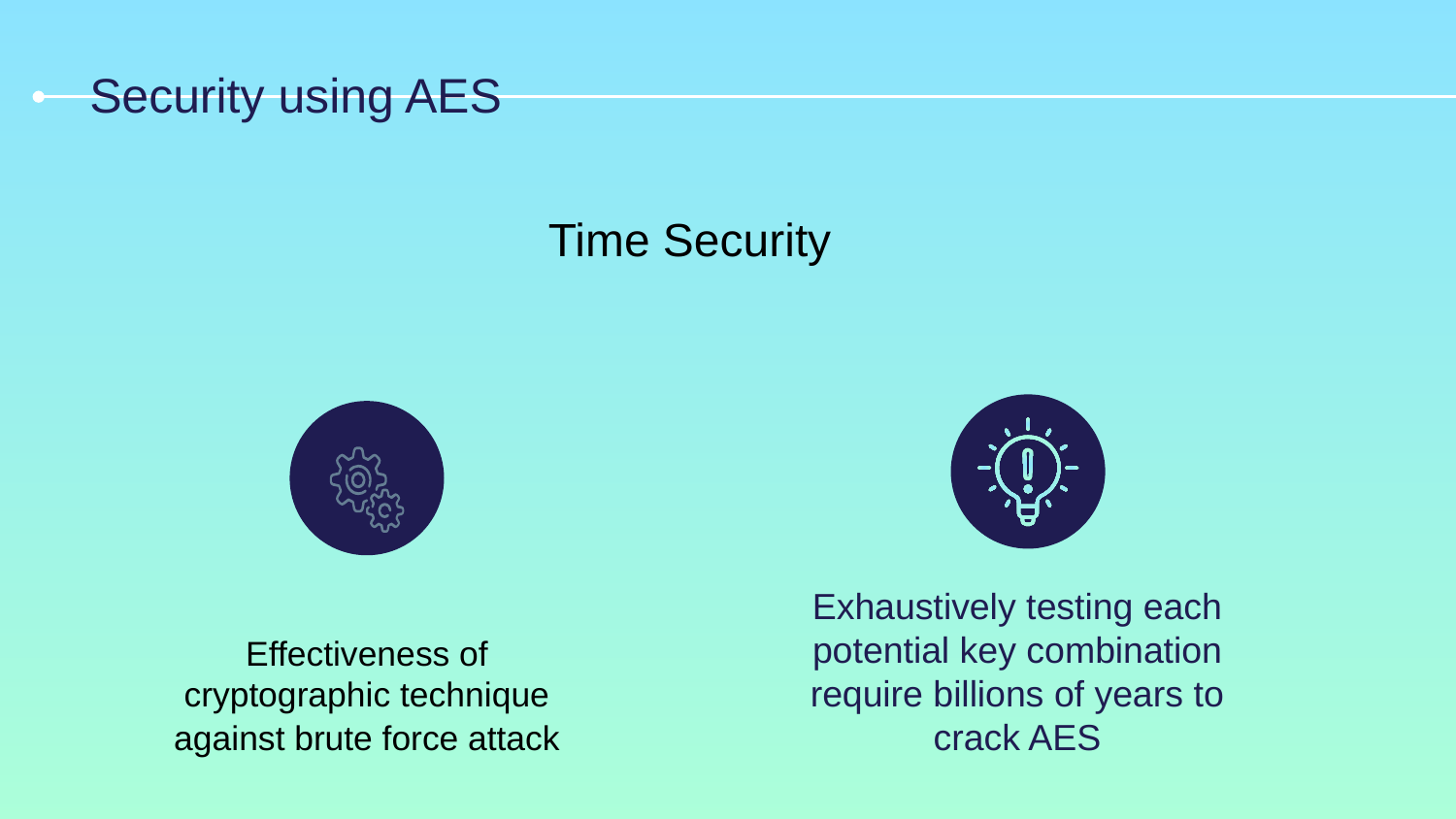

# Security using AES
Time Security

Effectiveness of cryptographic technique against brute force attack
Exhaustively testing each potential key combination require billions of years to crack AES